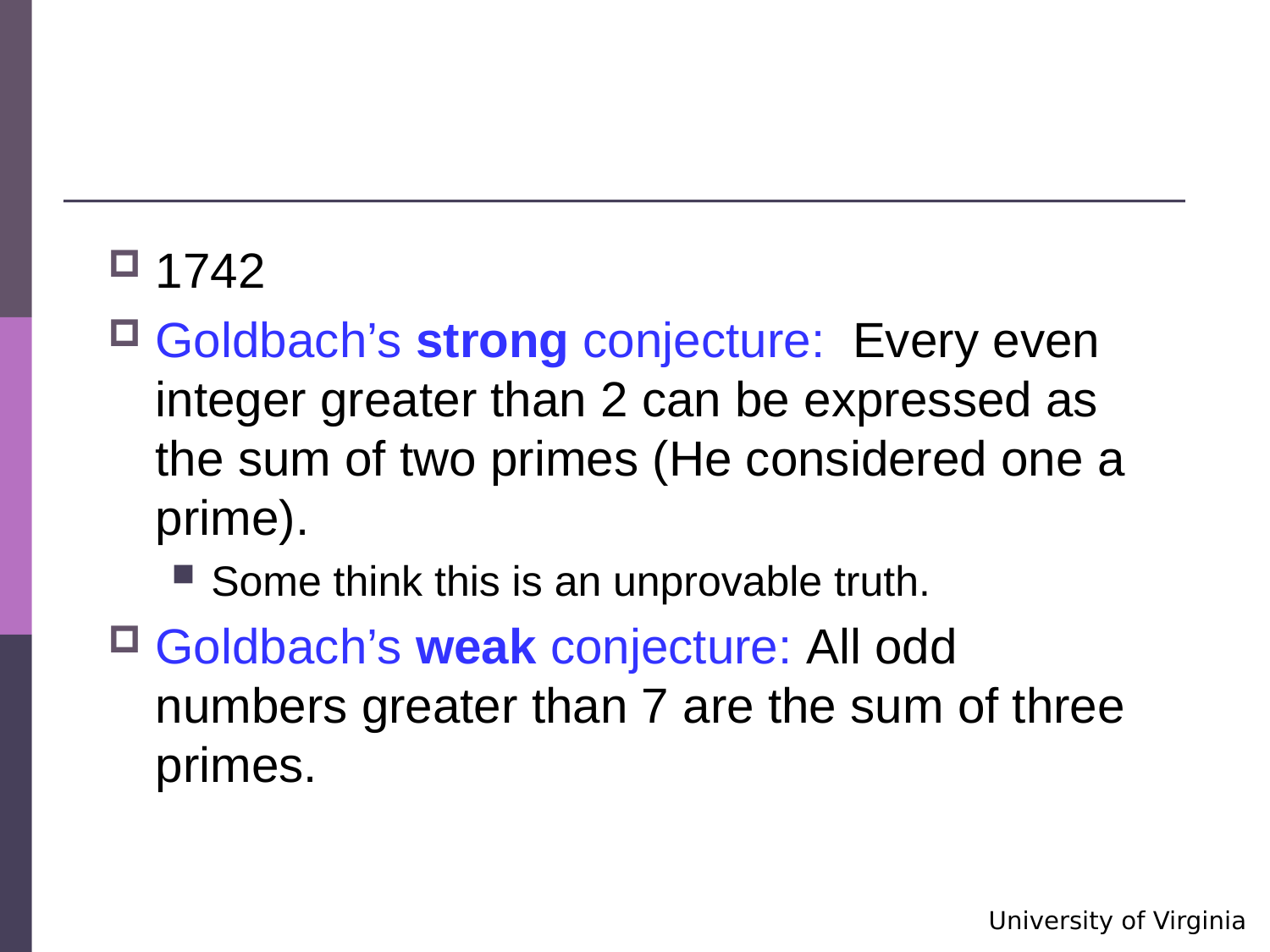

# 1742
Goldbach’s strong conjecture:  Every even integer greater than 2 can be expressed as the sum of two primes (He considered one a prime).
Some think this is an unprovable truth.
Goldbach’s weak conjecture: All odd numbers greater than 7 are the sum of three primes.